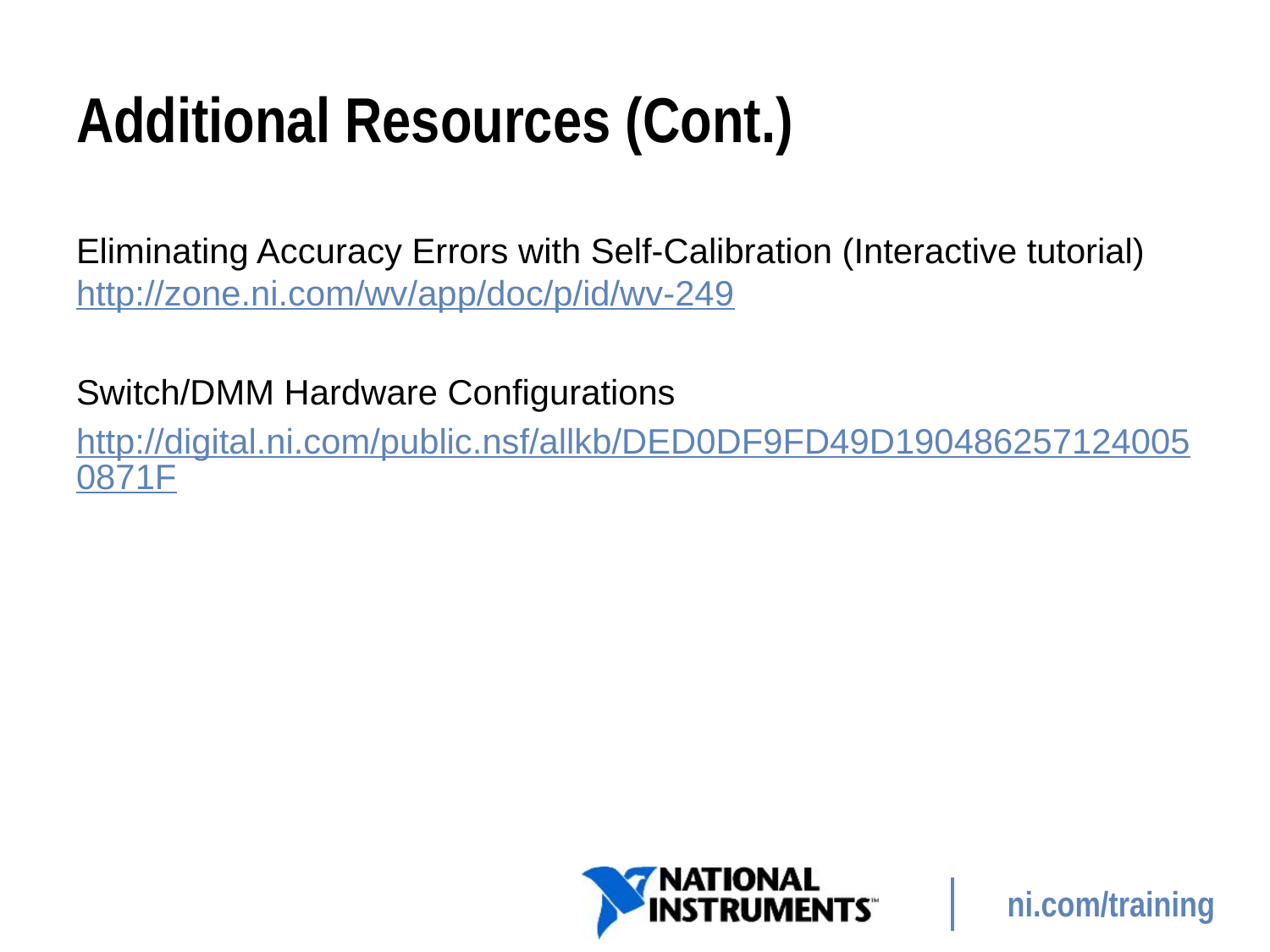

# Additional Resources (Cont.)
Eliminating Accuracy Errors with Self-Calibration (Interactive tutorial)
http://zone.ni.com/wv/app/doc/p/id/wv-249

Switch/DMM Hardware Configurations
http://digital.ni.com/public.nsf/allkb/DED0DF9FD49D1904862571240050871F